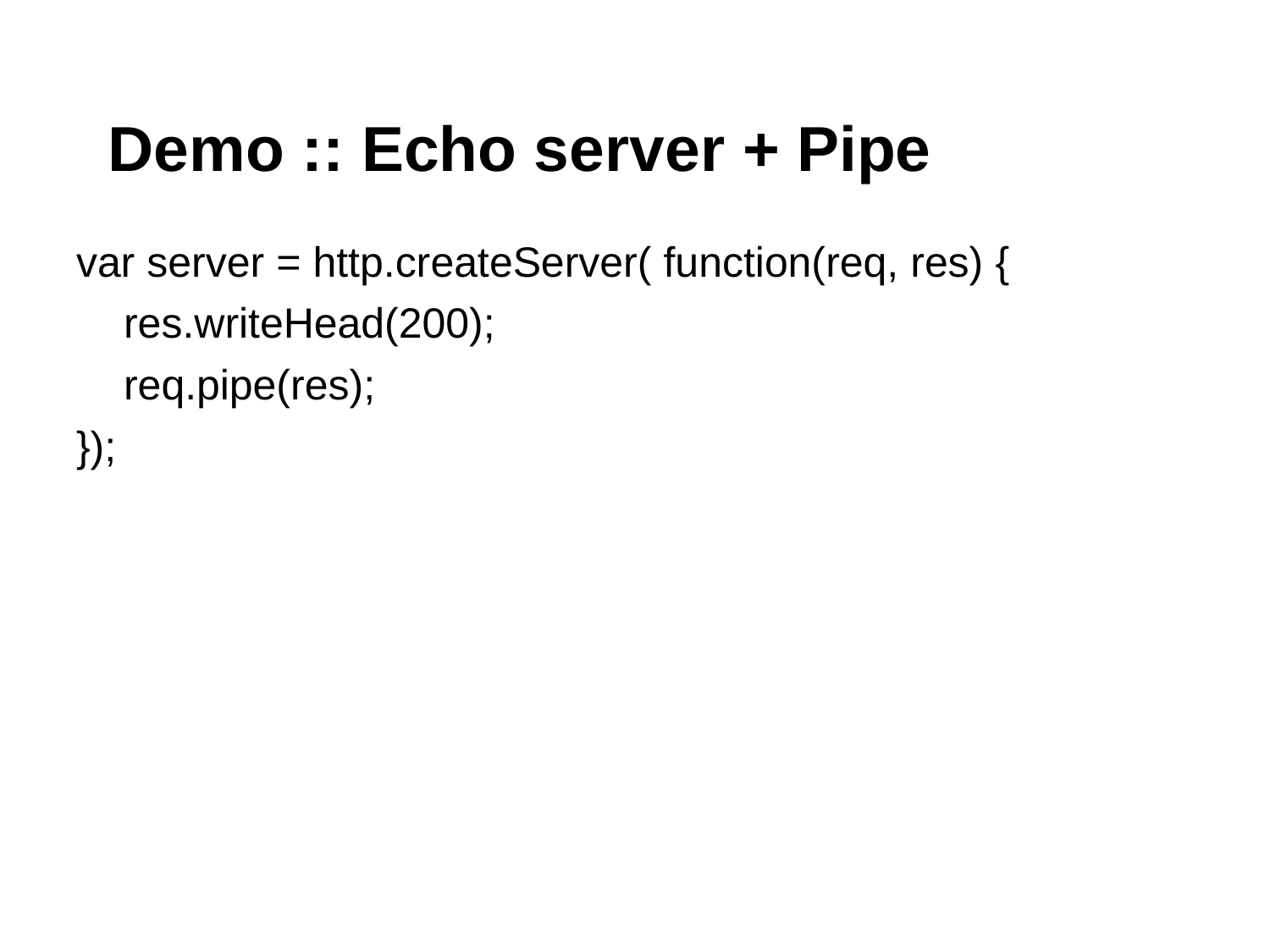

# Demo :: Echo server + Pipe
var server = http.createServer( function(req, res) {
    res.writeHead(200);
    req.pipe(res);
});